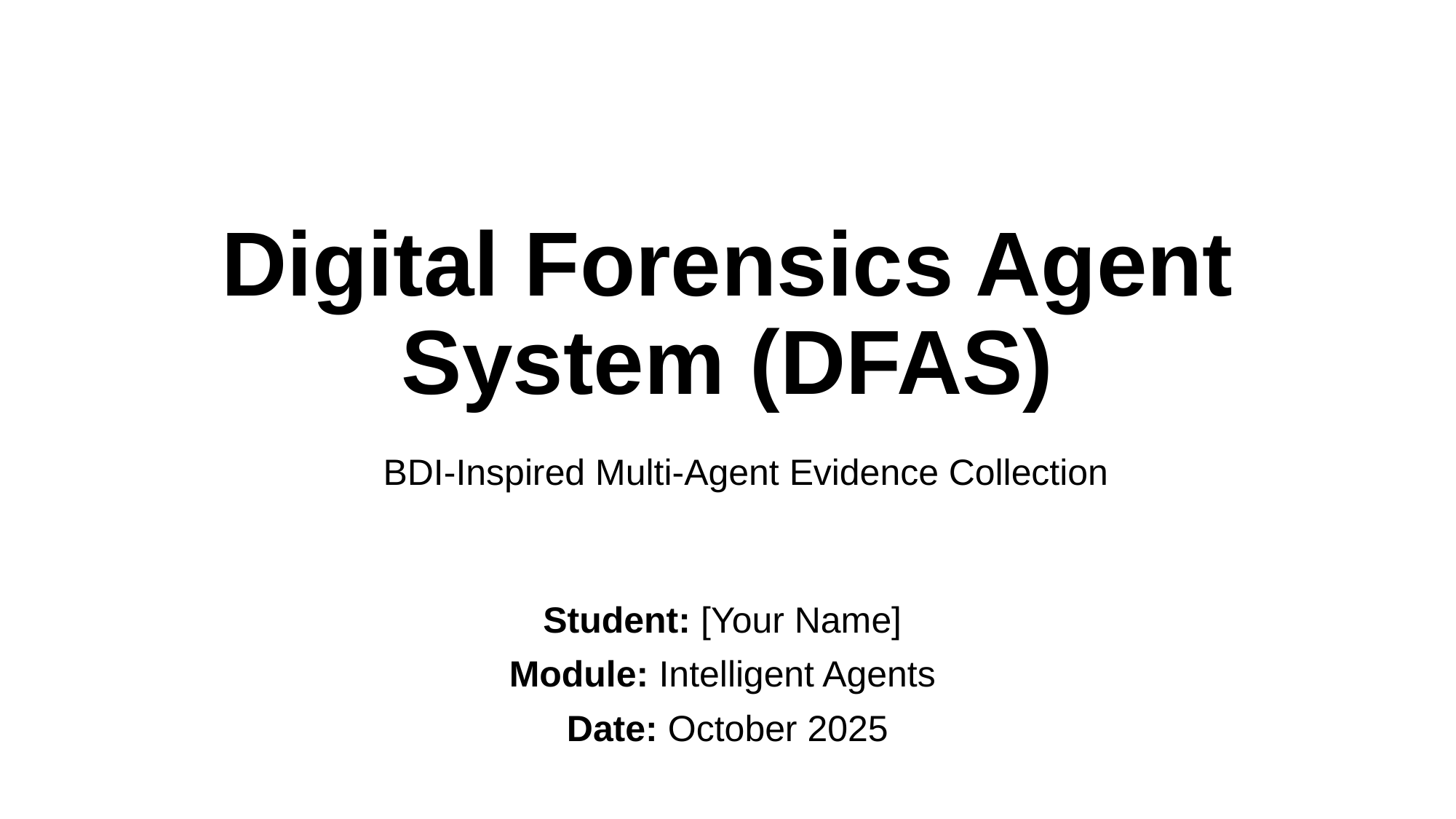

# Digital Forensics Agent System (DFAS)
BDI-Inspired Multi-Agent Evidence Collection
Student: [Your Name]
Module: Intelligent Agents
Date: October 2025